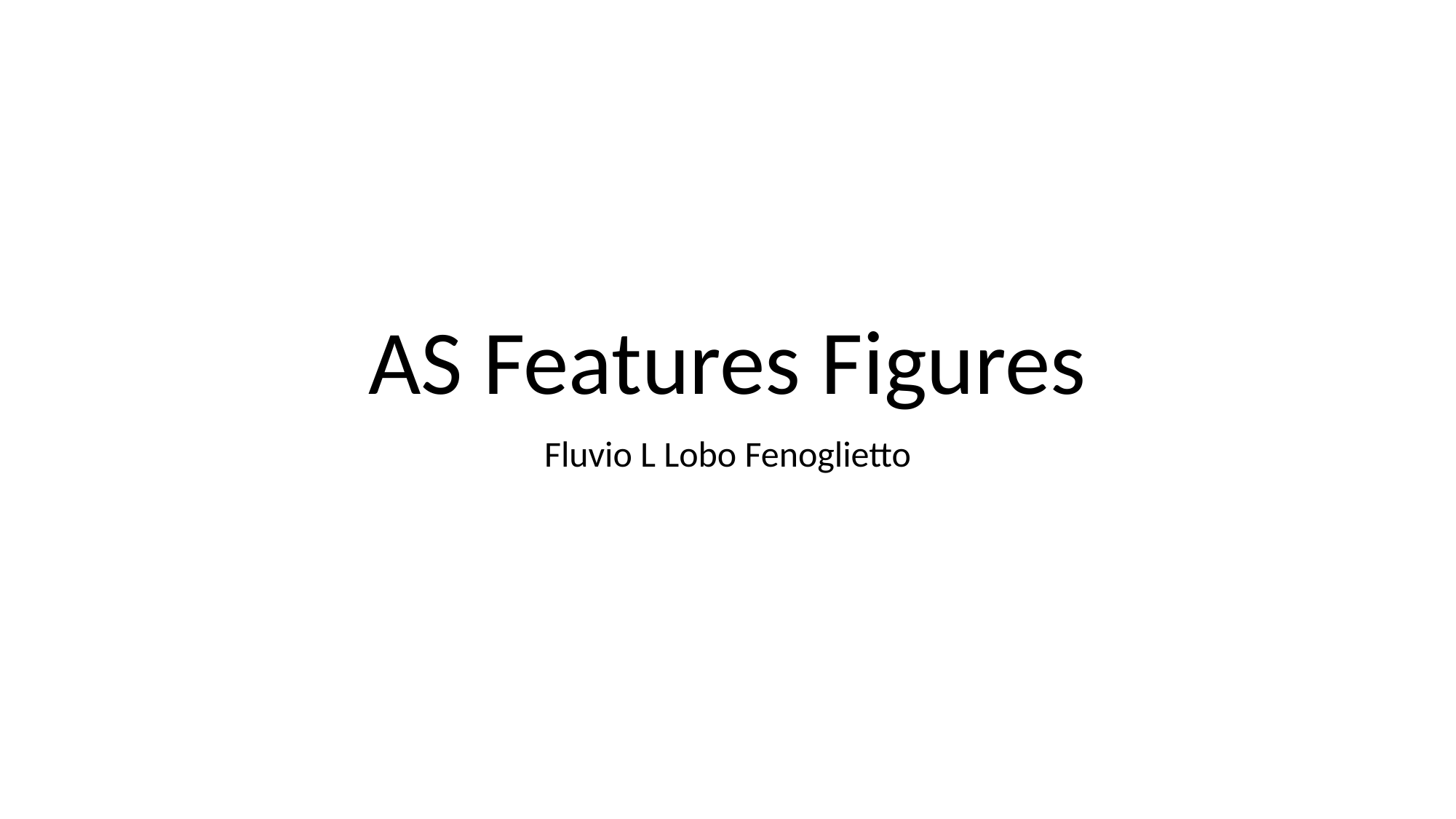

# AS Features Figures
Fluvio L Lobo Fenoglietto